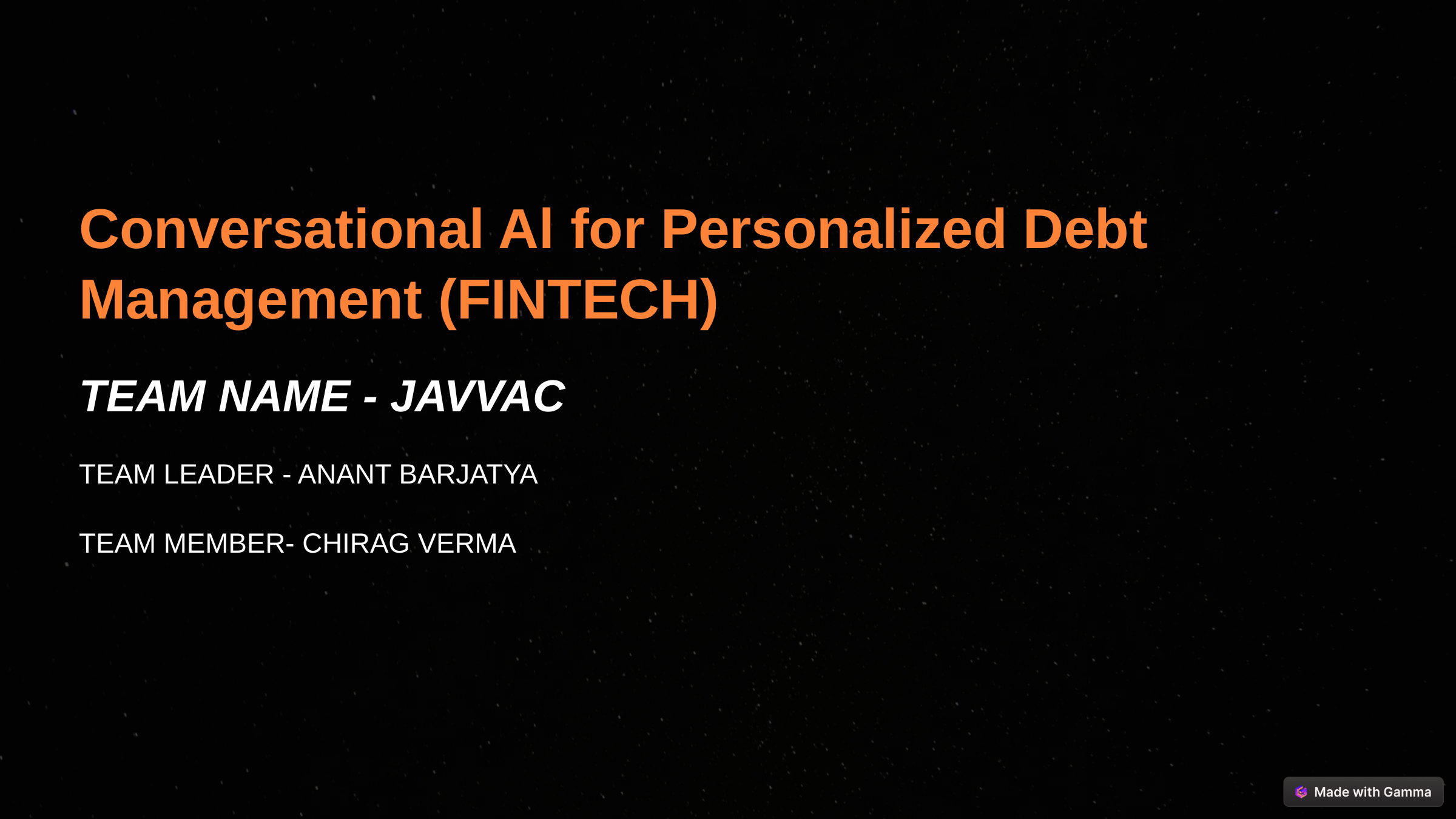

Conversational Al for Personalized Debt Management (FINTECH)
TEAM NAME - JAVVAC
TEAM LEADER - ANANT BARJATYA
TEAM MEMBER- CHIRAG VERMA